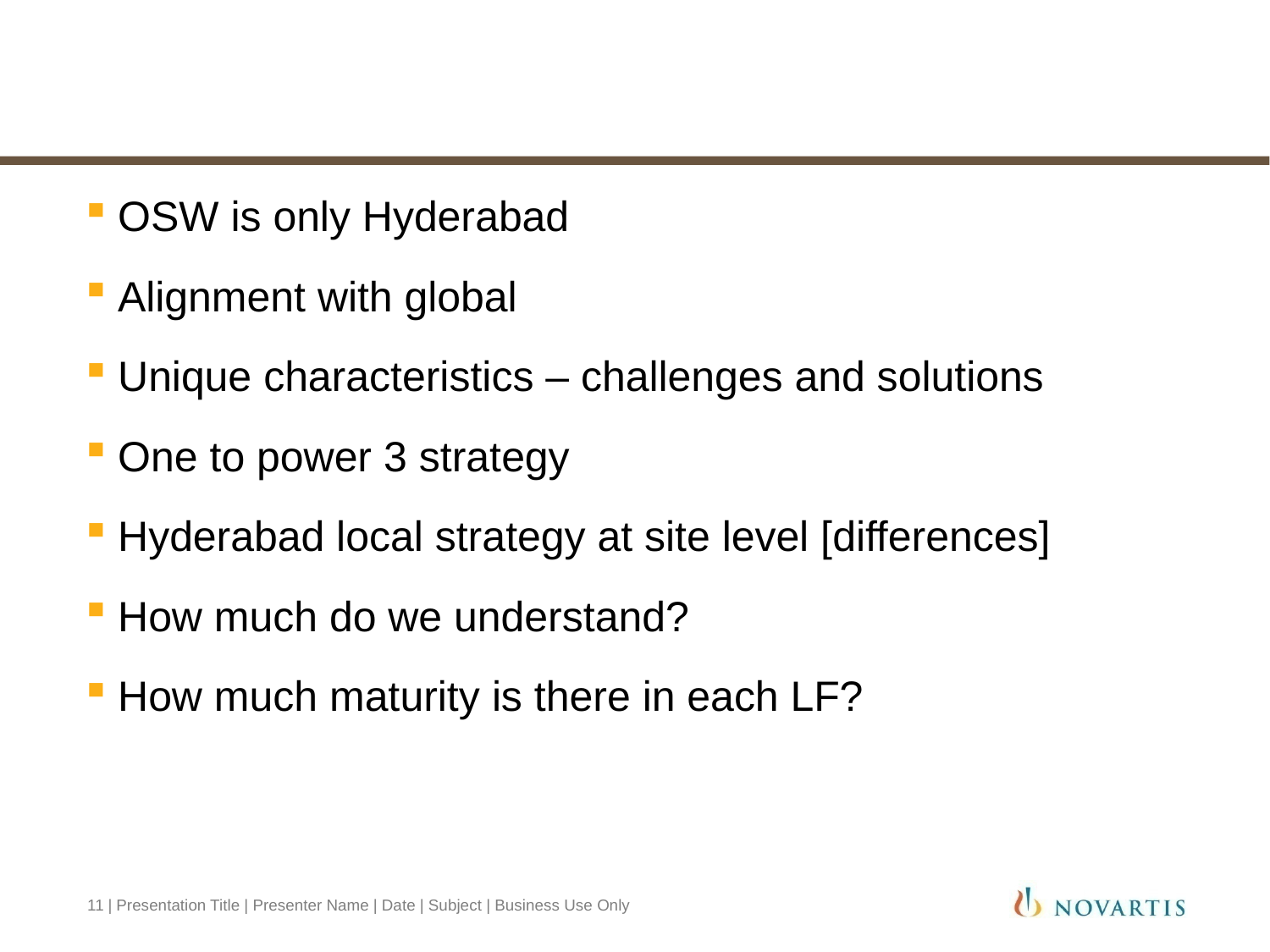

#

OSW is only Hyderabad
Alignment with global
Unique characteristics – challenges and solutions
One to power 3 strategy
Hyderabad local strategy at site level [differences]
How much do we understand?
How much maturity is there in each LF?
11
| Presentation Title | Presenter Name | Date | Subject | Business Use Only